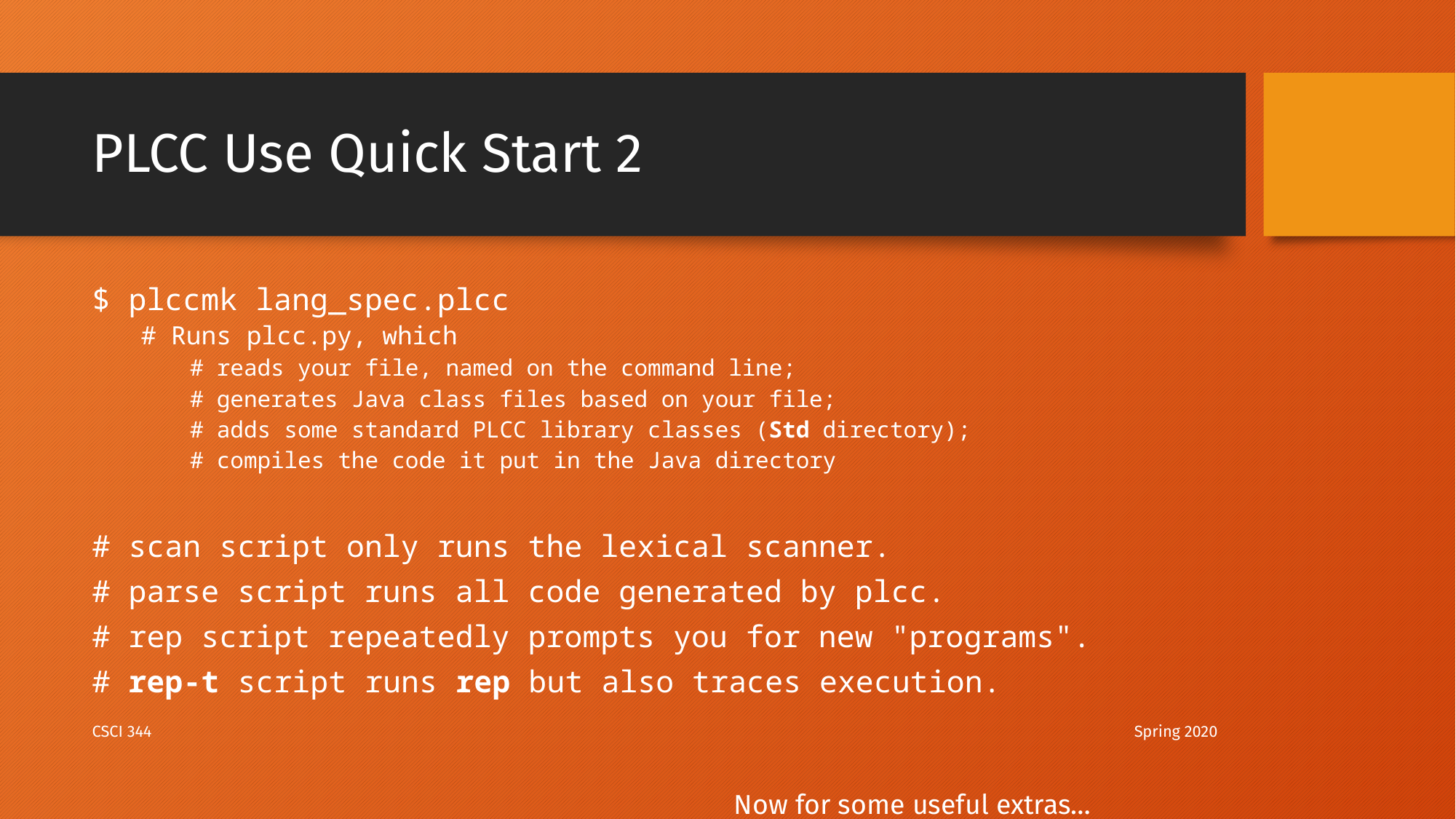

# PLCC Use Quick Start 2
$ plccmk lang_spec.plcc
# Runs plcc.py, which
# reads your file, named on the command line;
# generates Java class files based on your file;
# adds some standard PLCC library classes (Std directory);
# compiles the code it put in the Java directory

# scan script only runs the lexical scanner.
# parse script runs all code generated by plcc.
# rep script repeatedly prompts you for new "programs".
# rep-t script runs rep but also traces execution.
Spring 2020
CSCI 344
Now for some useful extras…